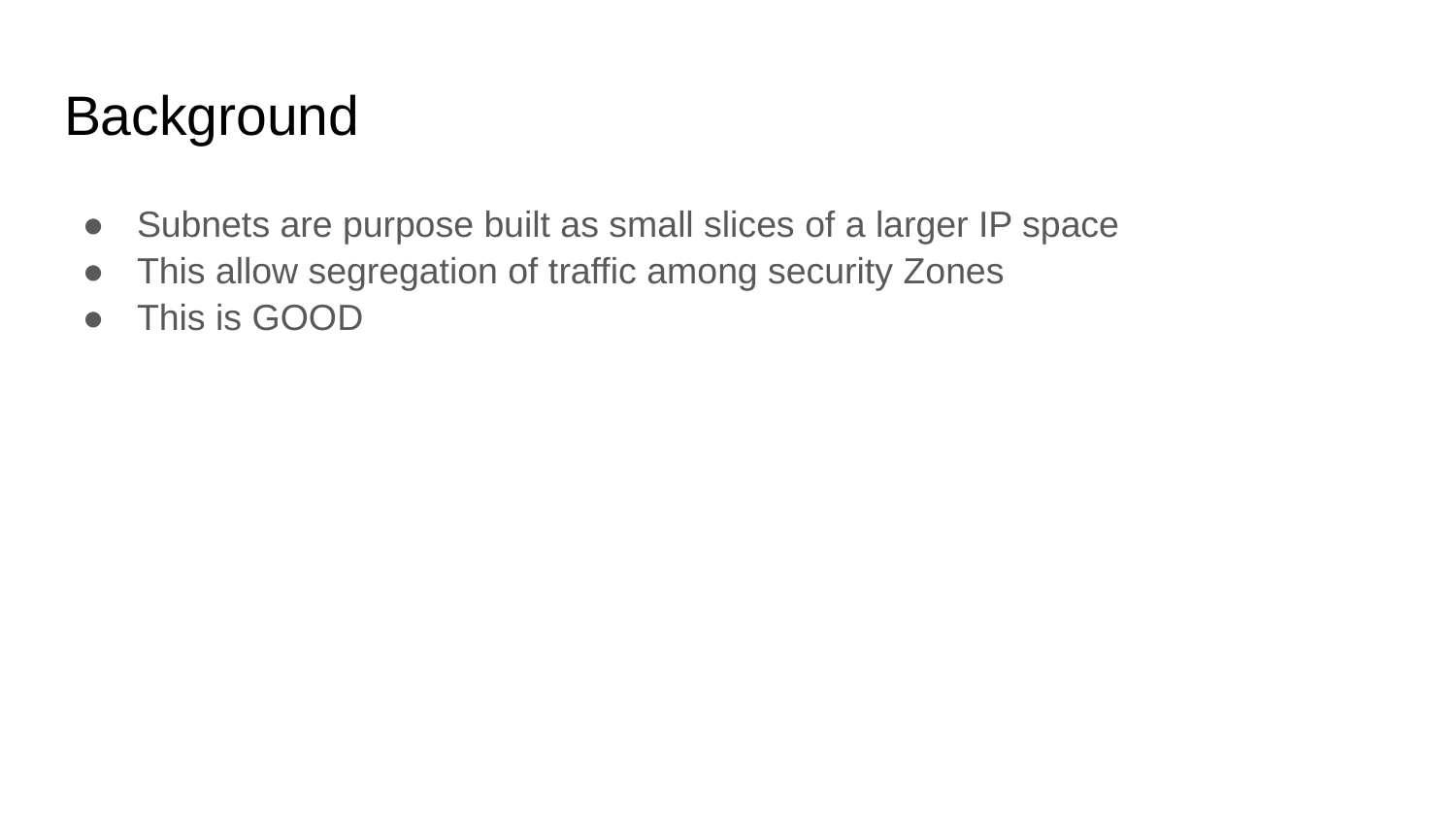

# Background
Subnets are purpose built as small slices of a larger IP space
This allow segregation of traffic among security Zones
This is GOOD